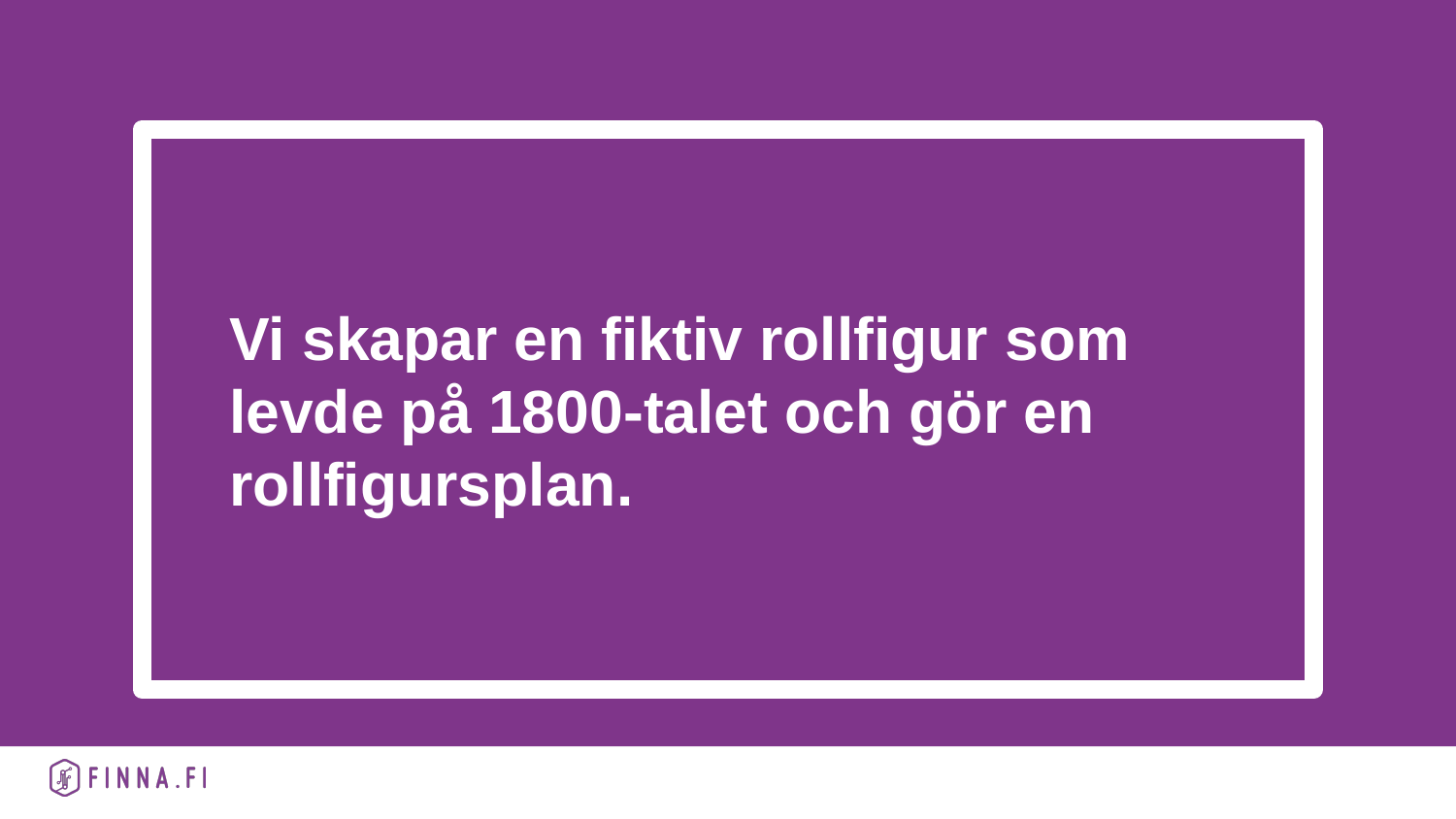

# Vi skapar en fiktiv rollfigur som levde på 1800-talet och gör en rollfigursplan.